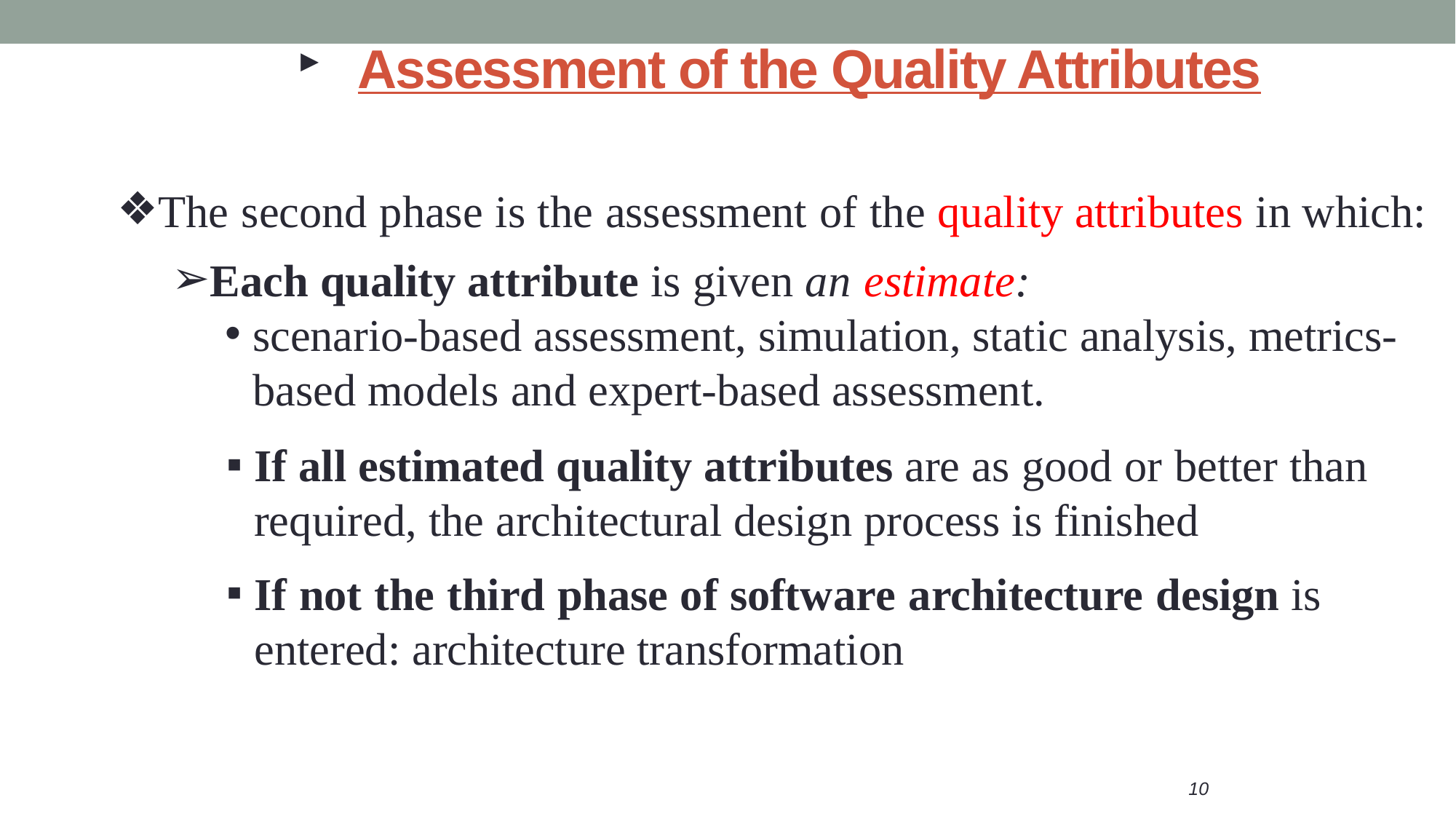

# Assessment of the Quality Attributes
The second phase is the assessment of the quality attributes in which:

Each quality attribute is given an estimate:
scenario-based assessment, simulation, static analysis, metrics-based models and expert-based assessment.
If all estimated quality attributes are as good or better than required, the architectural design process is finished
If not the third phase of software architecture design is entered: architecture transformation
10